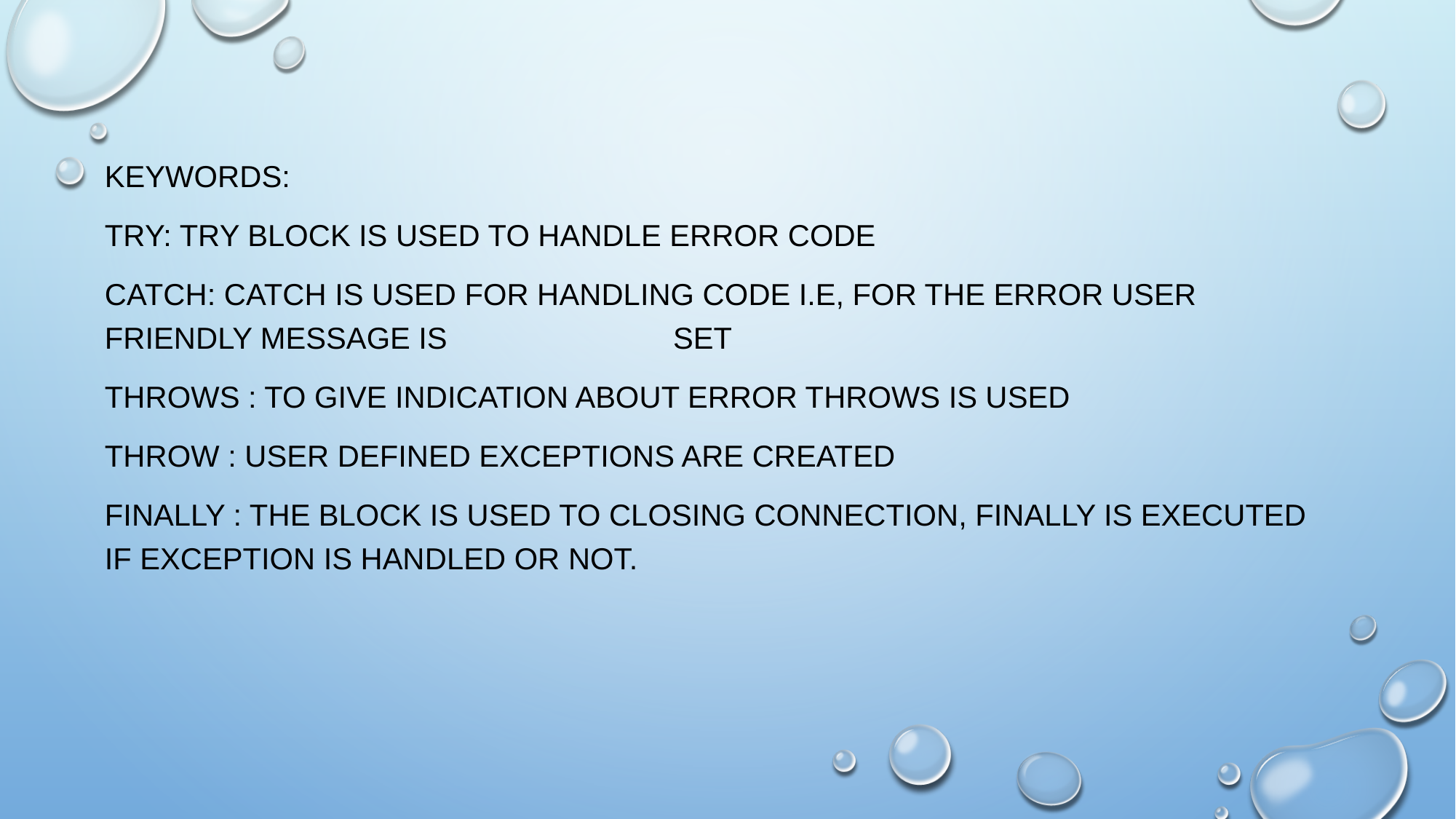

Keywords:
Try: Try block is used to handle error code
Catch: catch is used for handling code I.E, for the error user friendly message is                           set
Throws : To give indication about error throws is used
Throw : User defined exceptions are created
Finally : The block is used to closing connection, finally is executed if exception is handled or not.